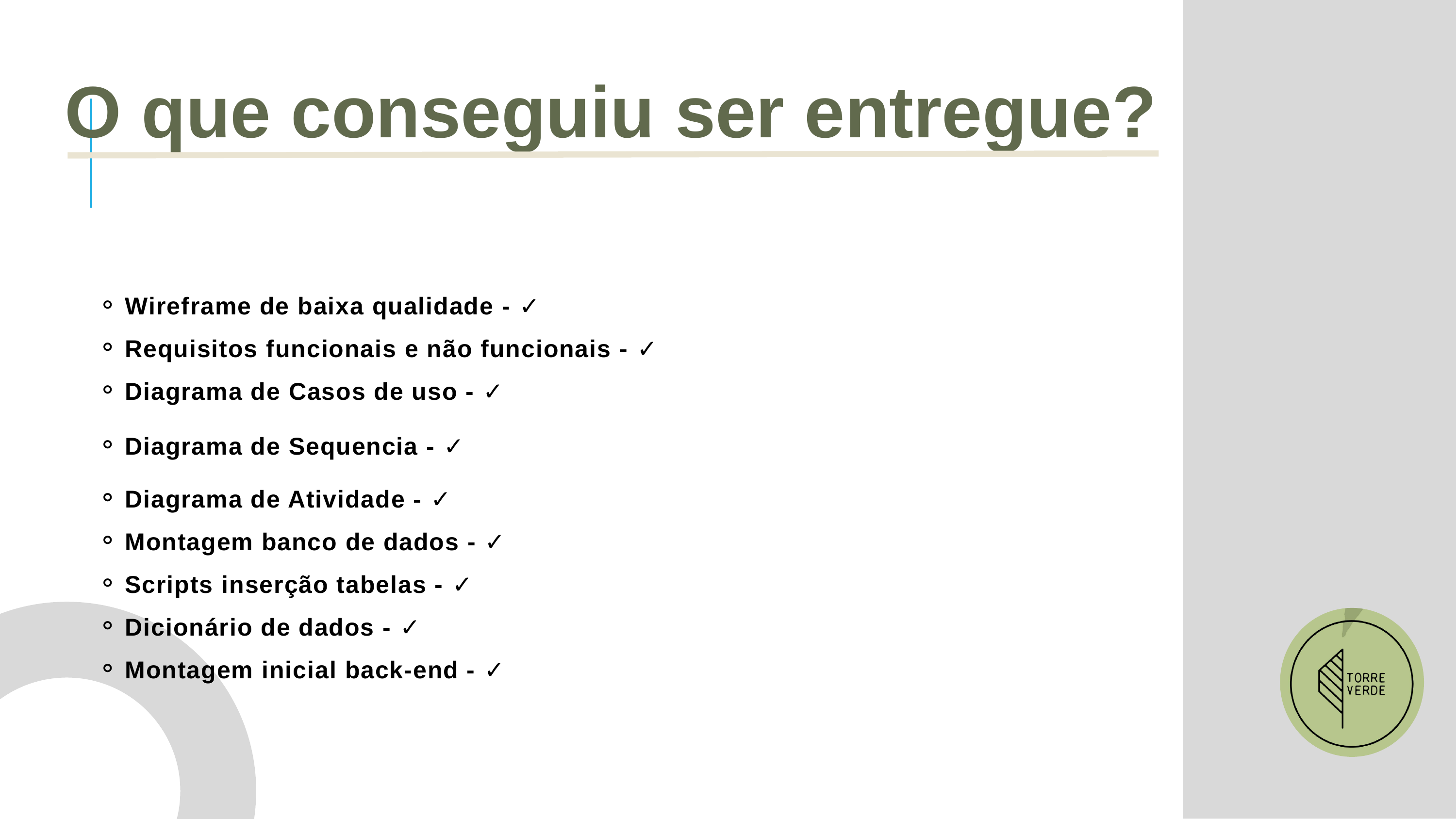

O que conseguiu ser entregue?

Wireframe de baixa qualidade - ✓
Requisitos funcionais e não funcionais - ✓
Diagrama de Casos de uso - ✓
Diagrama de Sequencia - ✓
Diagrama de Atividade - ✓
Montagem banco de dados - ✓
Scripts inserção tabelas - ✓
Dicionário de dados - ✓
Montagem inicial back-end - ✓